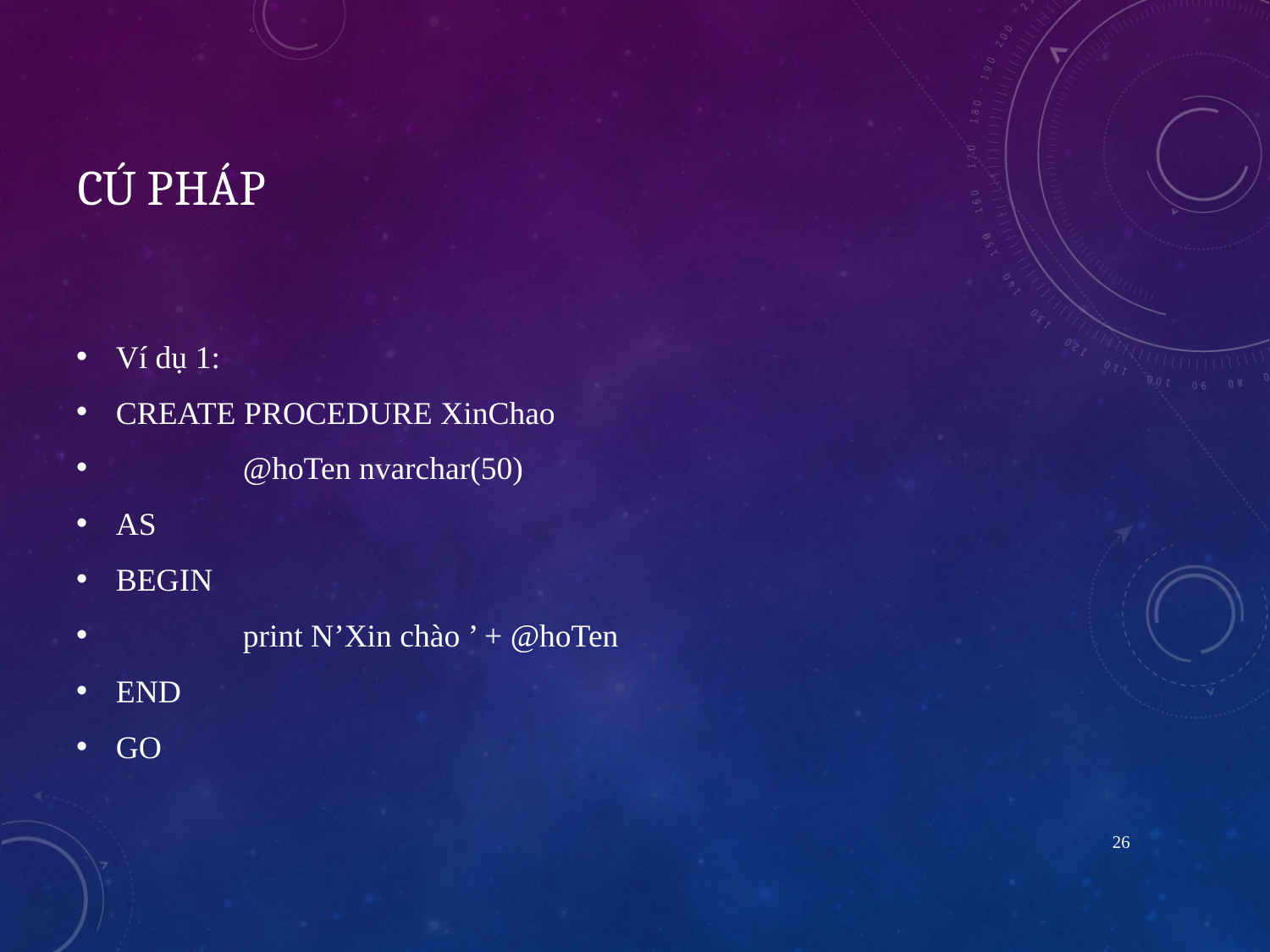

# Cú pháp
Ví dụ 1:
CREATE PROCEDURE XinChao
	@hoTen nvarchar(50)
AS
BEGIN
	print N’Xin chào ’ + @hoTen
END
GO
26